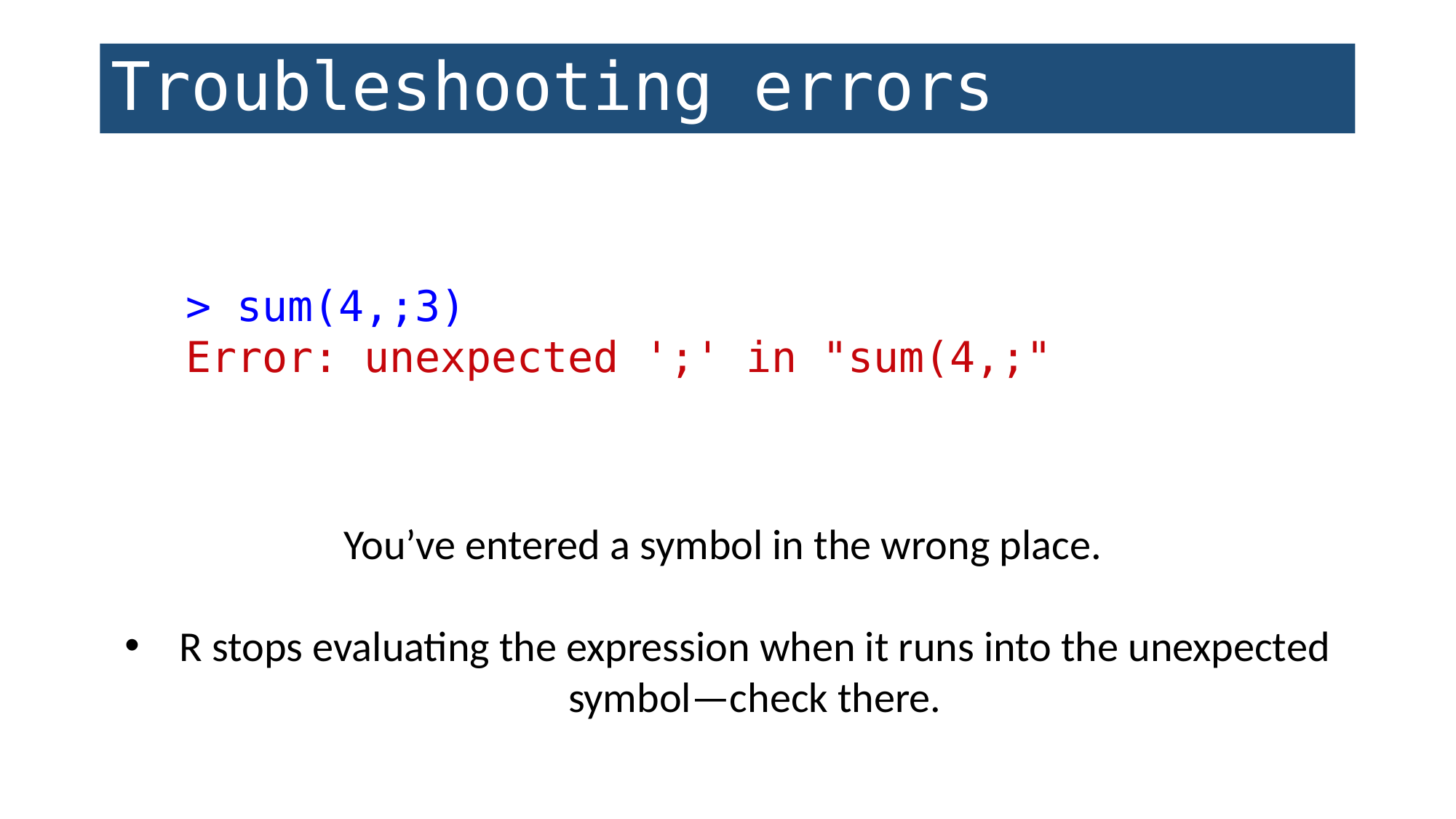

# Troubleshooting errors
> sum(4,;3)
Error: unexpected ';' in "sum(4,;"
You’ve entered a symbol in the wrong place.

R stops evaluating the expression when it runs into the unexpected symbol—check there.